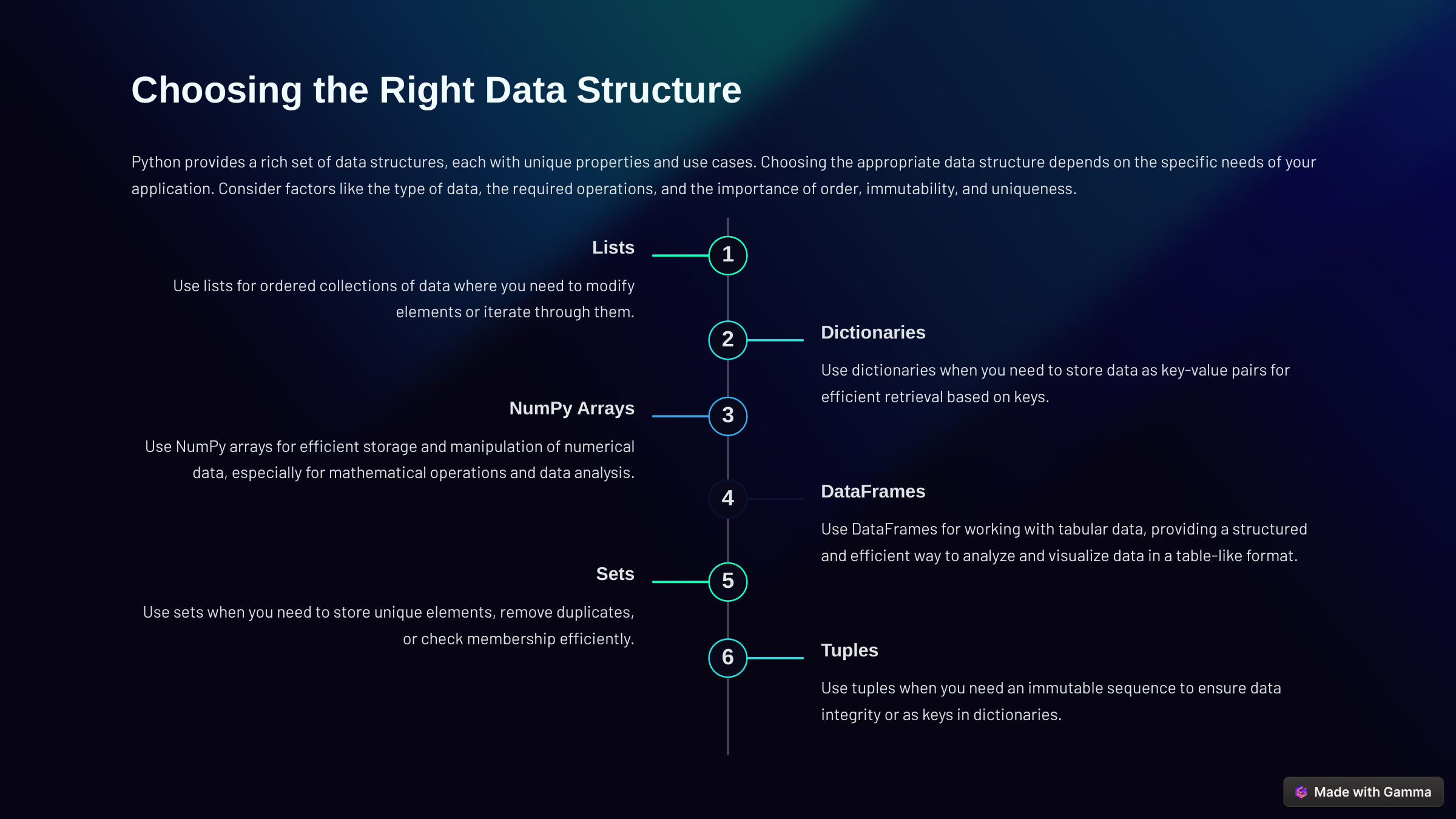

Choosing the Right Data Structure
Python provides a rich set of data structures, each with unique properties and use cases. Choosing the appropriate data structure depends on the specific needs of your application. Consider factors like the type of data, the required operations, and the importance of order, immutability, and uniqueness.

Lists

1

Use lists for ordered collections of data where you need to modify elements or iterate through them.
Dictionaries

2

Use dictionaries when you need to store data as key-value pairs for efficient retrieval based on keys.
NumPy Arrays

3

Use NumPy arrays for efficient storage and manipulation of numerical data, especially for mathematical operations and data analysis.
DataFrames

4

Use DataFrames for working with tabular data, providing a structured and efficient way to analyze and visualize data in a table-like format.
Sets

5

Use sets when you need to store unique elements, remove duplicates, or check membership efficiently.
Tuples

6

Use tuples when you need an immutable sequence to ensure data integrity or as keys in dictionaries.